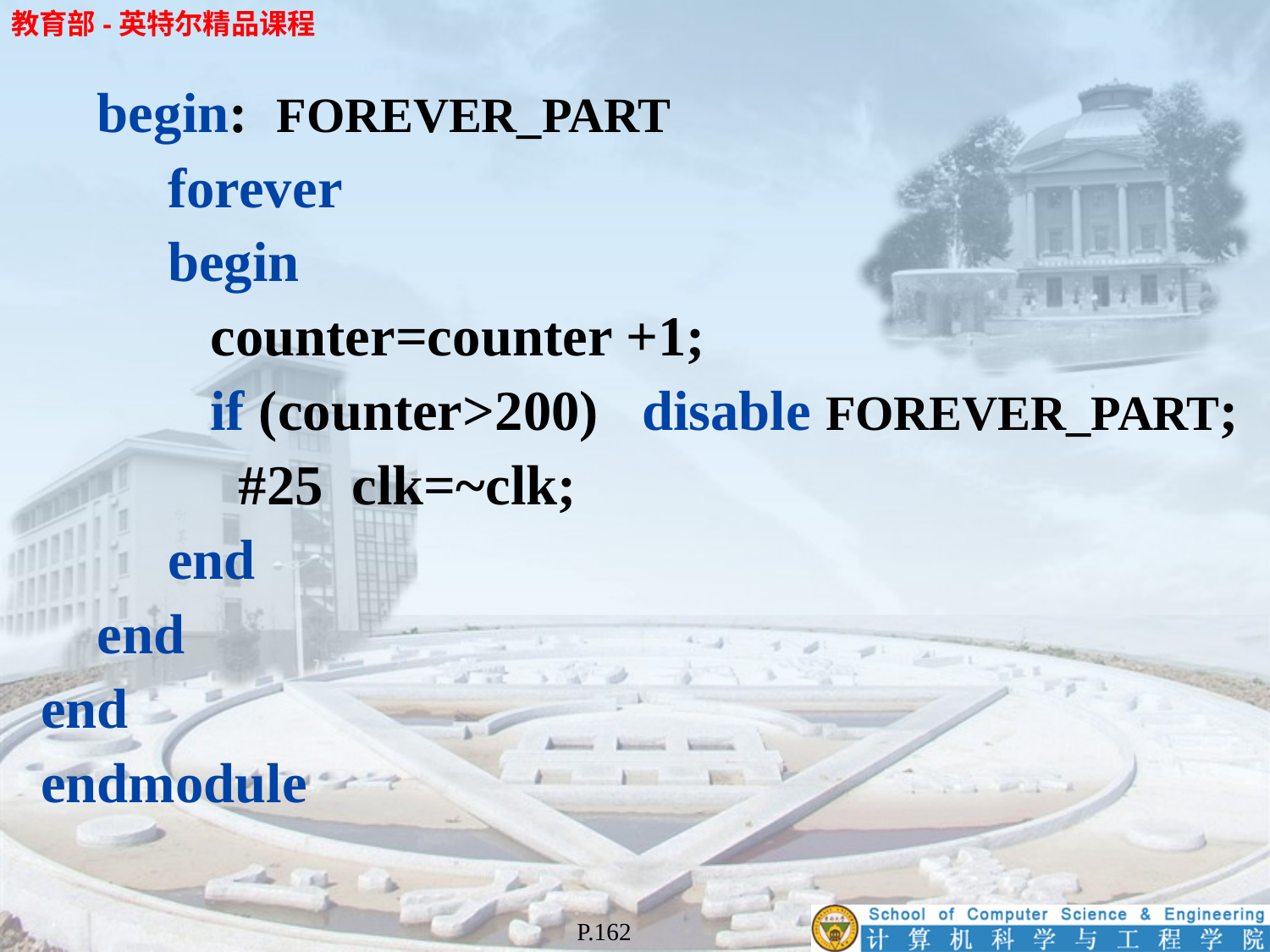

begin:  FOREVER_PART
	forever
	begin
	   counter=counter +1;
	   if (counter>200)   disable FOREVER_PART;
	     #25  clk=~clk;
	end
    end
end
endmodule
P.162